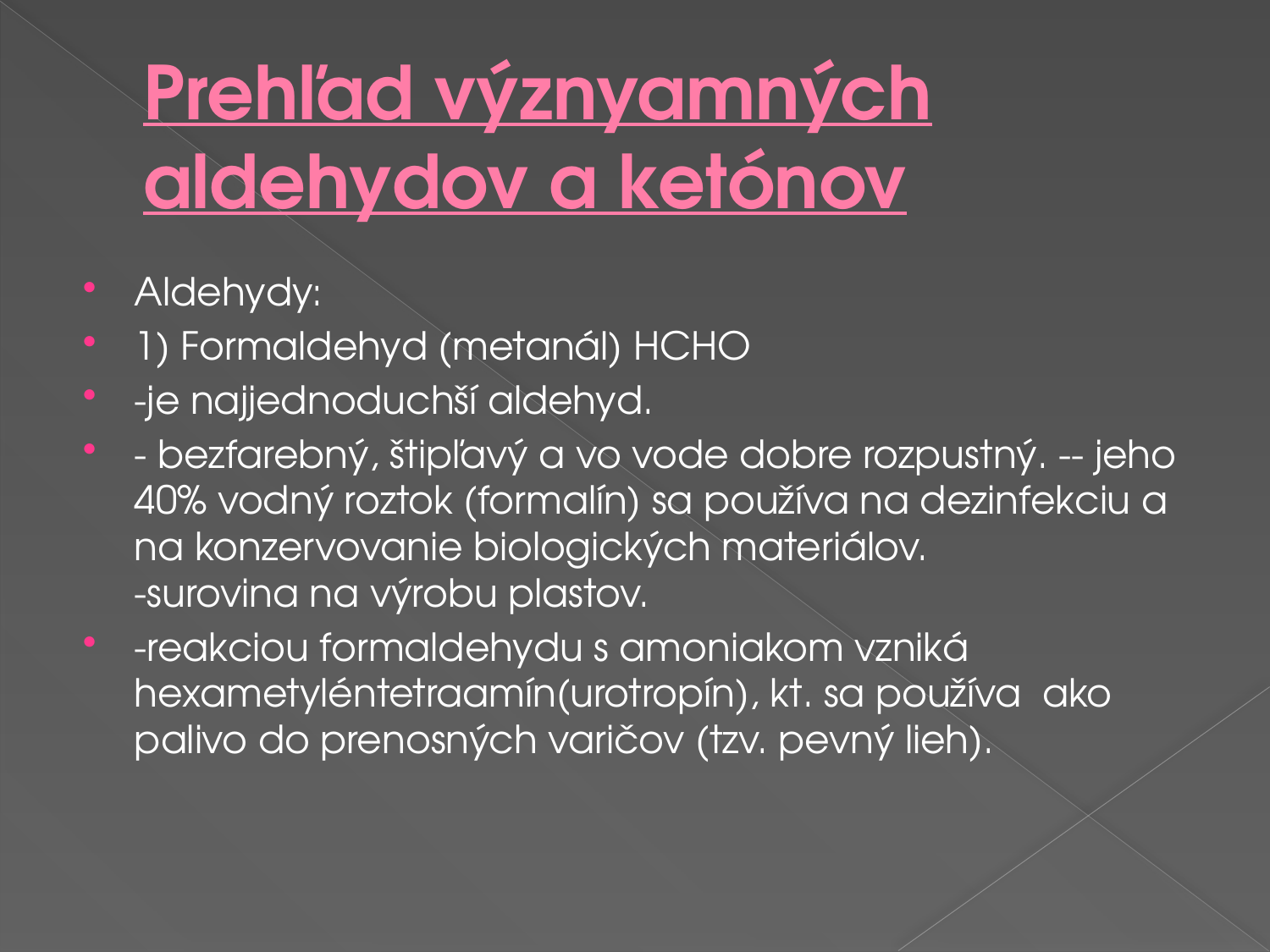

# Prehľad význyamných aldehydov a ketónov
Aldehydy:
1) Formaldehyd (metanál) HCHO
-je najjednoduchší aldehyd.
- bezfarebný, štipľavý a vo vode dobre rozpustný. -- jeho 40% vodný roztok (formalín) sa používa na dezinfekciu a na konzervovanie biologických materiálov.
-surovina na výrobu plastov.
-reakciou formaldehydu s amoniakom vzniká hexametyléntetraamín(urotropín), kt. sa používa  ako palivo do prenosných varičov (tzv. pevný lieh).